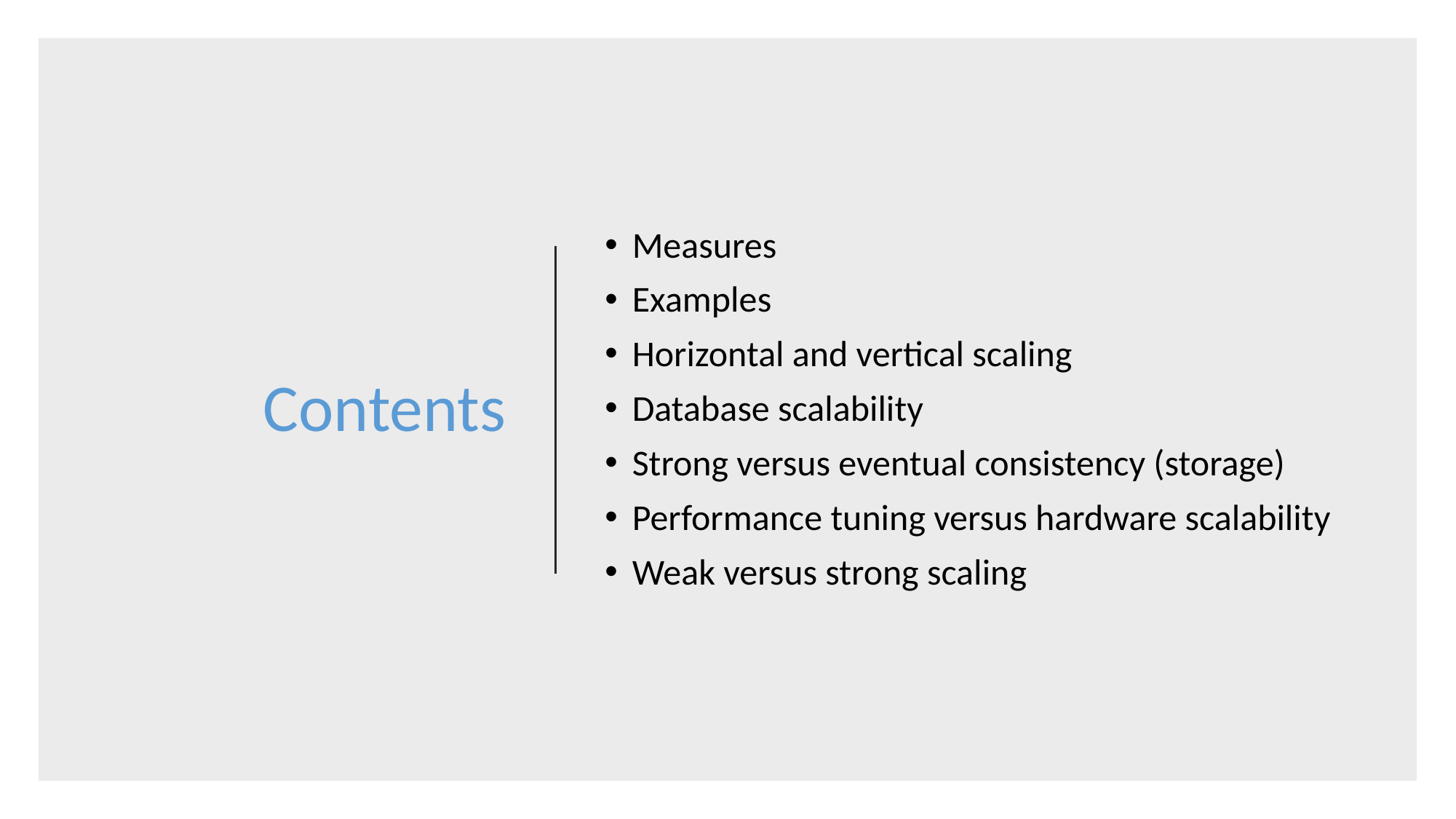

# Contents
Measures
Examples
Horizontal and vertical scaling
Database scalability
Strong versus eventual consistency (storage)
Performance tuning versus hardware scalability
Weak versus strong scaling